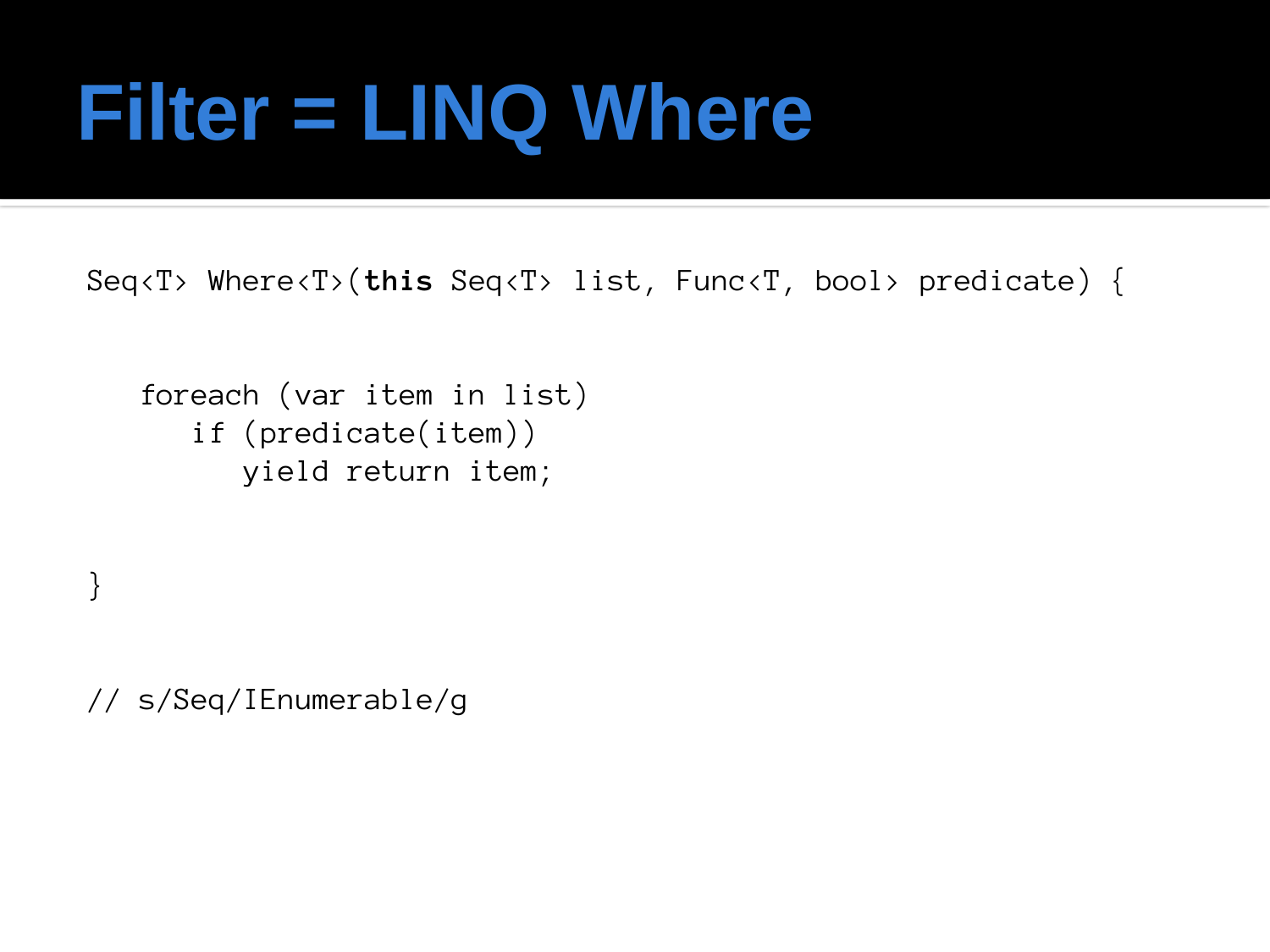

# Filter = LINQ Where
Seq<T> Where<T>(this Seq<T> list, Func<T, bool> predicate) {

   foreach (var item in list)
      if (predicate(item))
         yield return item;

}

// s/Seq/IEnumerable/g